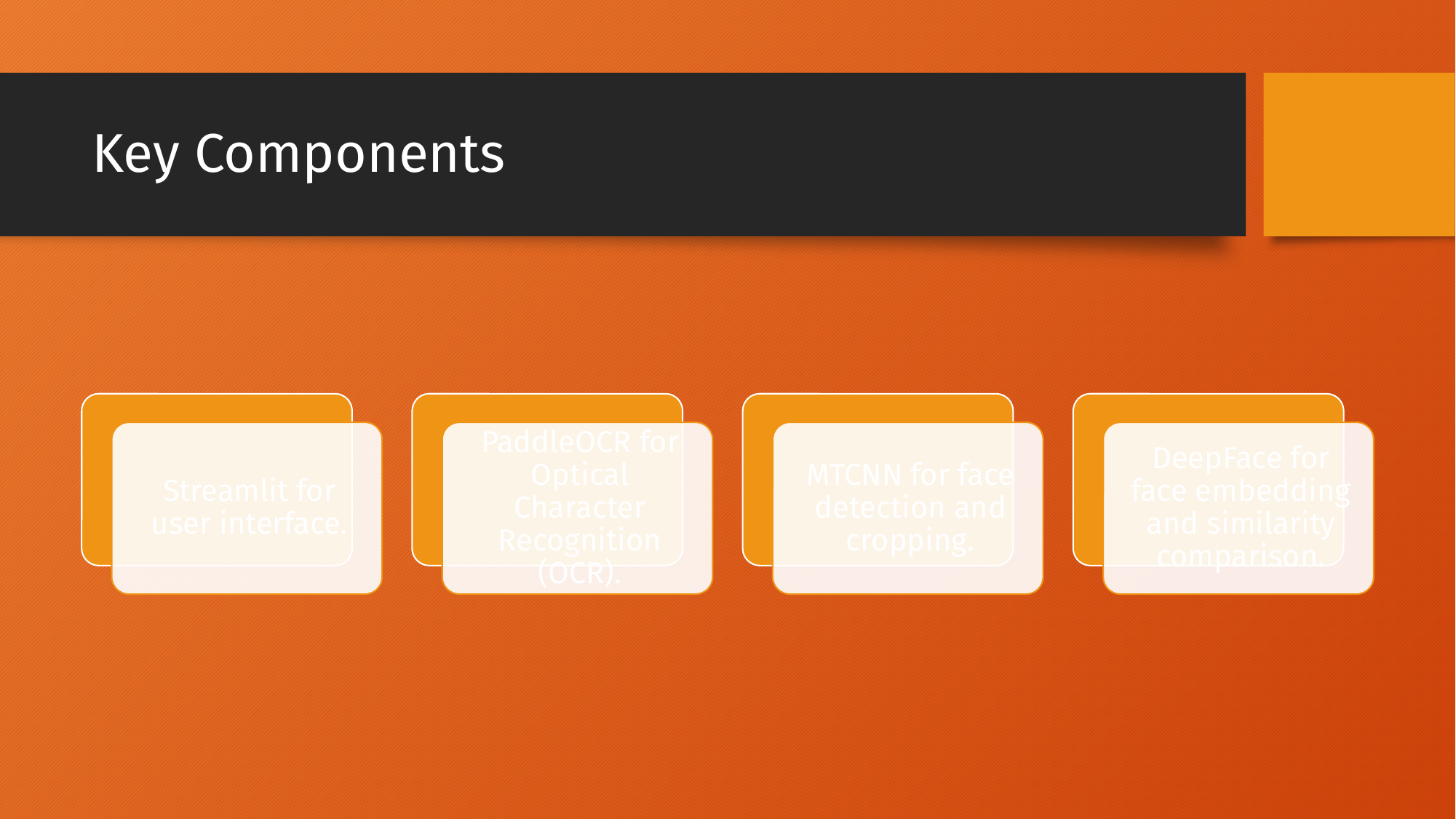

# Key Components
Streamlit for user interface.
PaddleOCR for Optical Character Recognition (OCR).
MTCNN for face detection and cropping.
DeepFace for face embedding and similarity comparison.